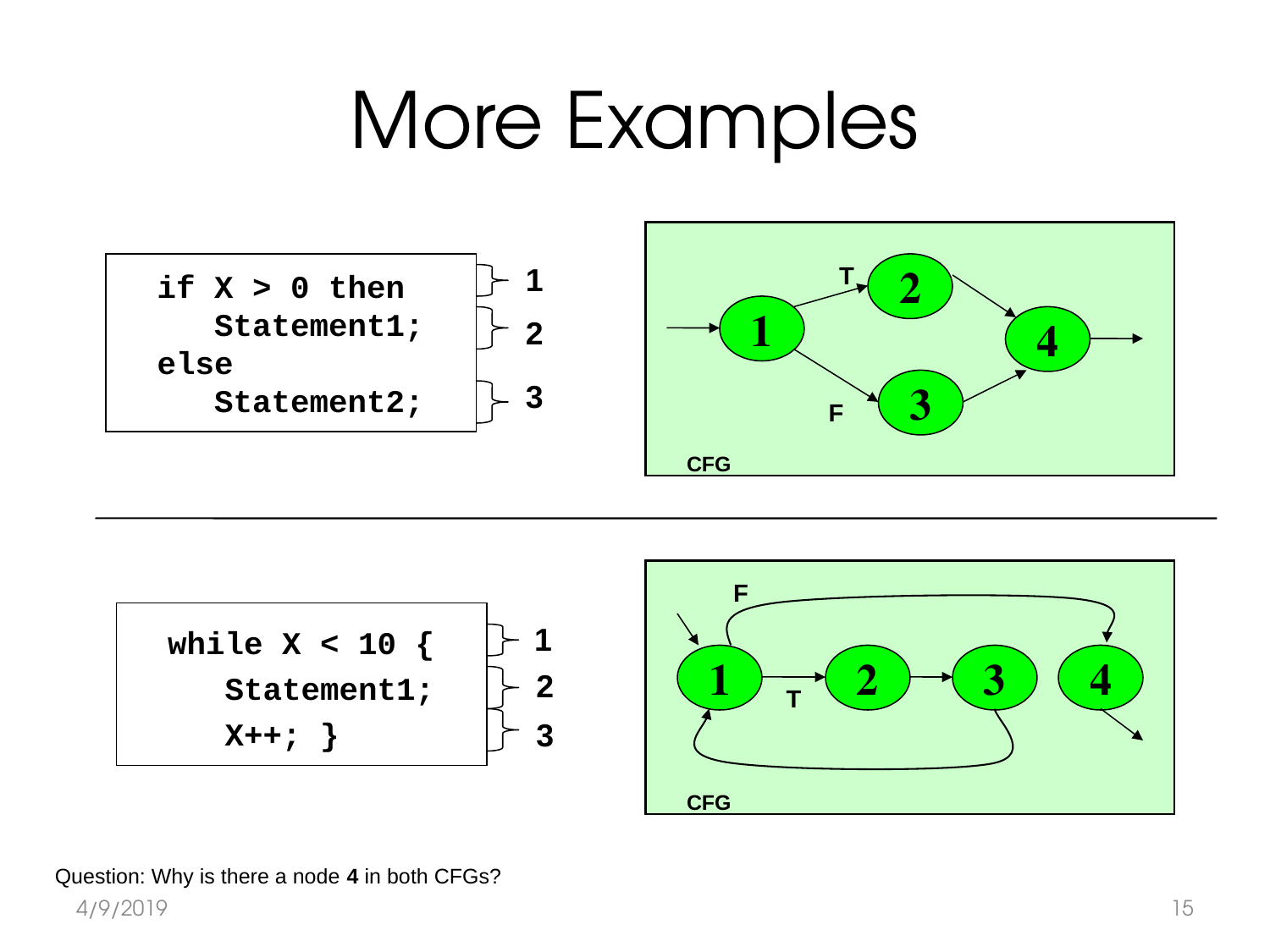

# More Examples

  if X > 0 then
     Statement1;
  else
     Statement2;
1
T
2

1

2
4

3
3

F
CFG

F

  while X < 10 {
     Statement1;
     X++; }
1

1
2
3
4
2

T

3

CFG
Question: Why is there a node 4 in both CFGs?
4/9/2019
15